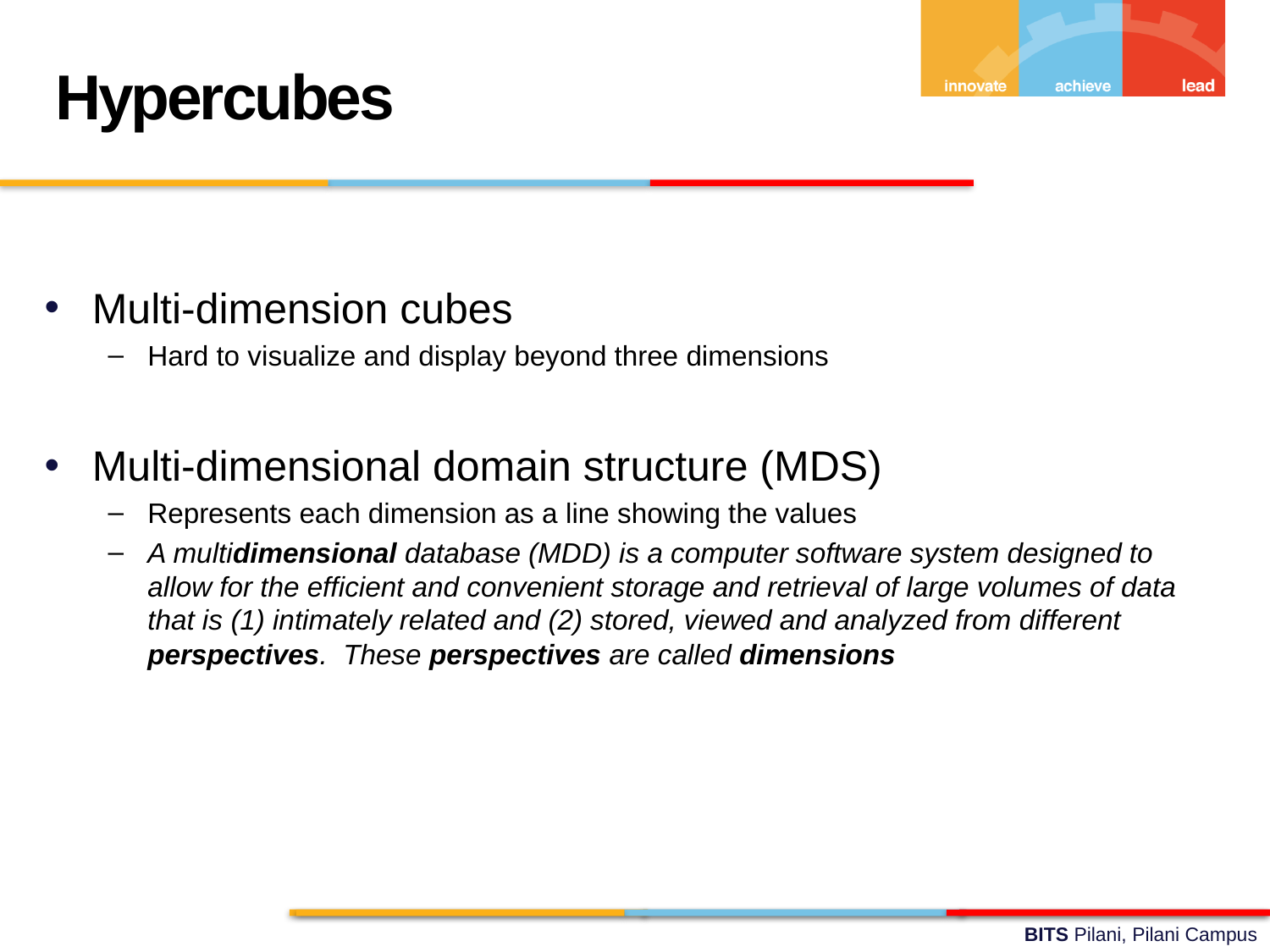

Hypercubes

Multi-dimension cubes
Hard to visualize and display beyond three dimensions

Multi-dimensional domain structure (MDS)
Represents each dimension as a line showing the values
A multidimensional database (MDD) is a computer software system designed to allow for the efficient and convenient storage and retrieval of large volumes of data that is (1) intimately related and (2) stored, viewed and analyzed from different perspectives.  These perspectives are called dimensions